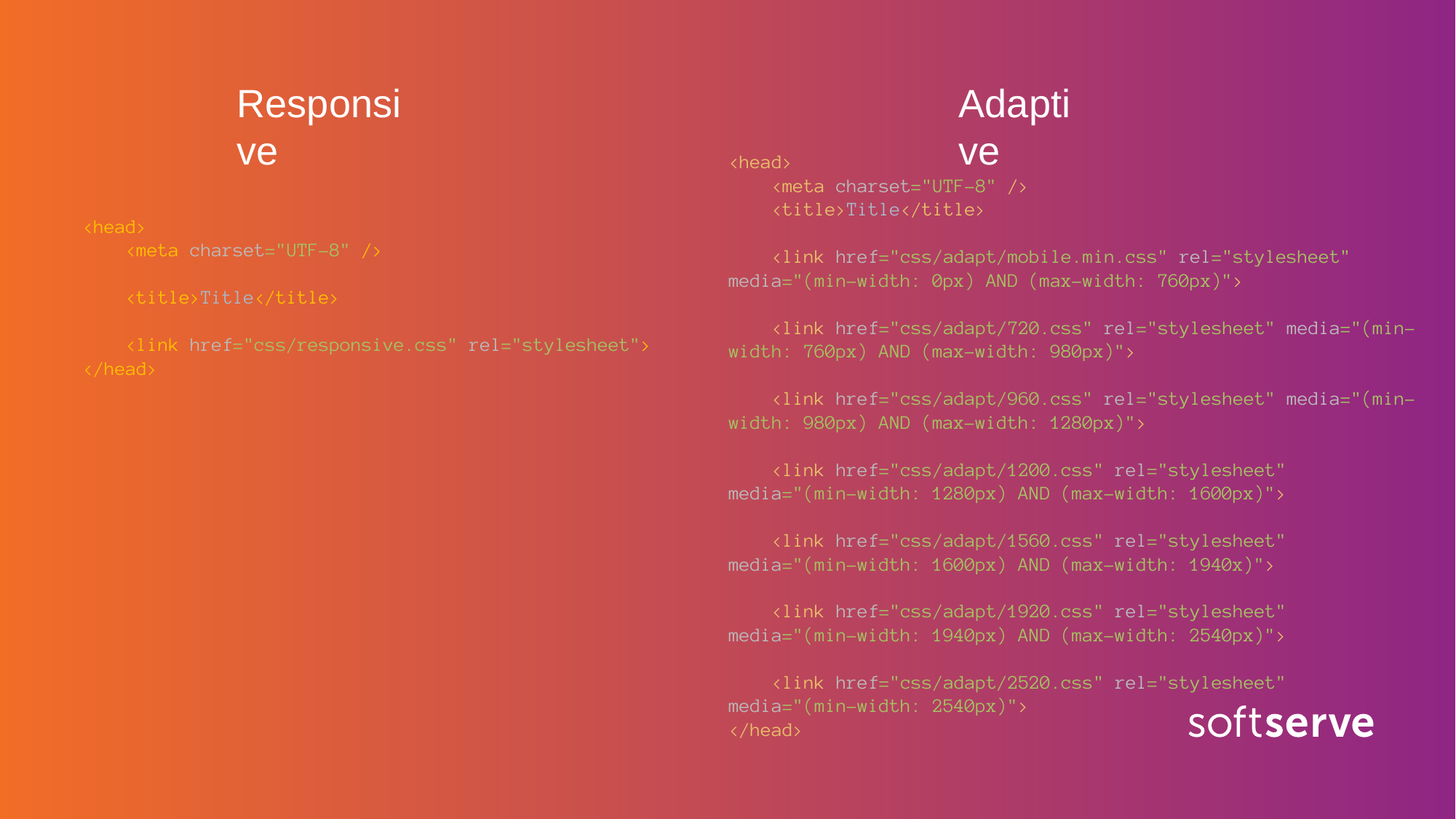

Responsive
Adaptive
<head>
    <meta charset="UTF-8" />
    <title>Title</title>
    <link href="css/adapt/mobile.min.css" rel="stylesheet" media="(min-width: 0px) AND (max-width: 760px)">
    <link href="css/adapt/720.css" rel="stylesheet" media="(min-width: 760px) AND (max-width: 980px)">
    <link href="css/adapt/960.css" rel="stylesheet" media="(min-width: 980px) AND (max-width: 1280px)">
    <link href="css/adapt/1200.css" rel="stylesheet" media="(min-width: 1280px) AND (max-width: 1600px)">
    <link href="css/adapt/1560.css" rel="stylesheet" media="(min-width: 1600px) AND (max-width: 1940x)">
    <link href="css/adapt/1920.css" rel="stylesheet" media="(min-width: 1940px) AND (max-width: 2540px)">
    <link href="css/adapt/2520.css" rel="stylesheet" media="(min-width: 2540px)">
</head>
<head>
    <meta charset="UTF-8" />
    <title>Title</title>
    <link href="css/responsive.css" rel="stylesheet">
</head>